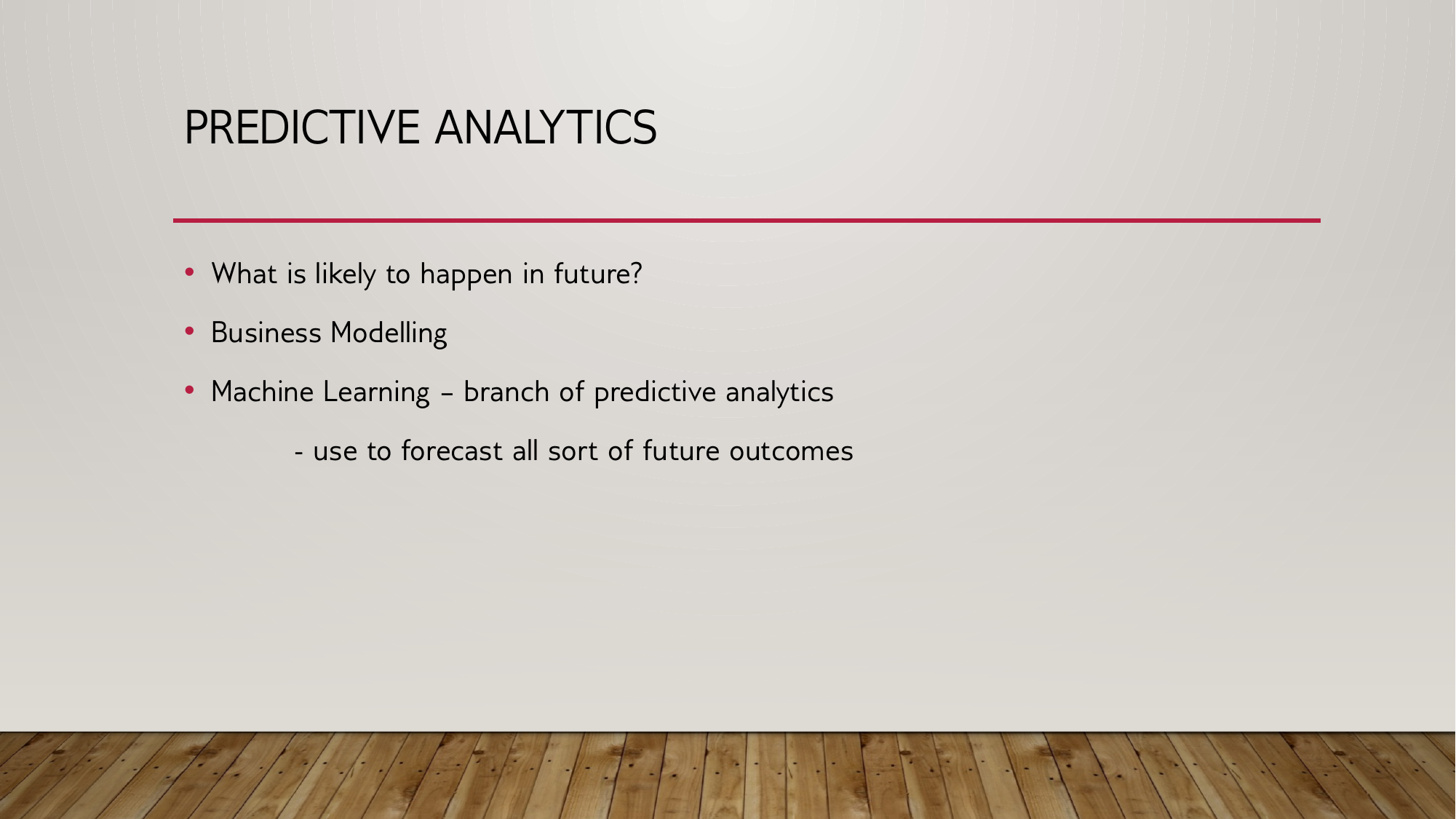

# Predictive analytics
What is likely to happen in future?
Business Modelling
Machine Learning – branch of predictive analytics
	- use to forecast all sort of future outcomes